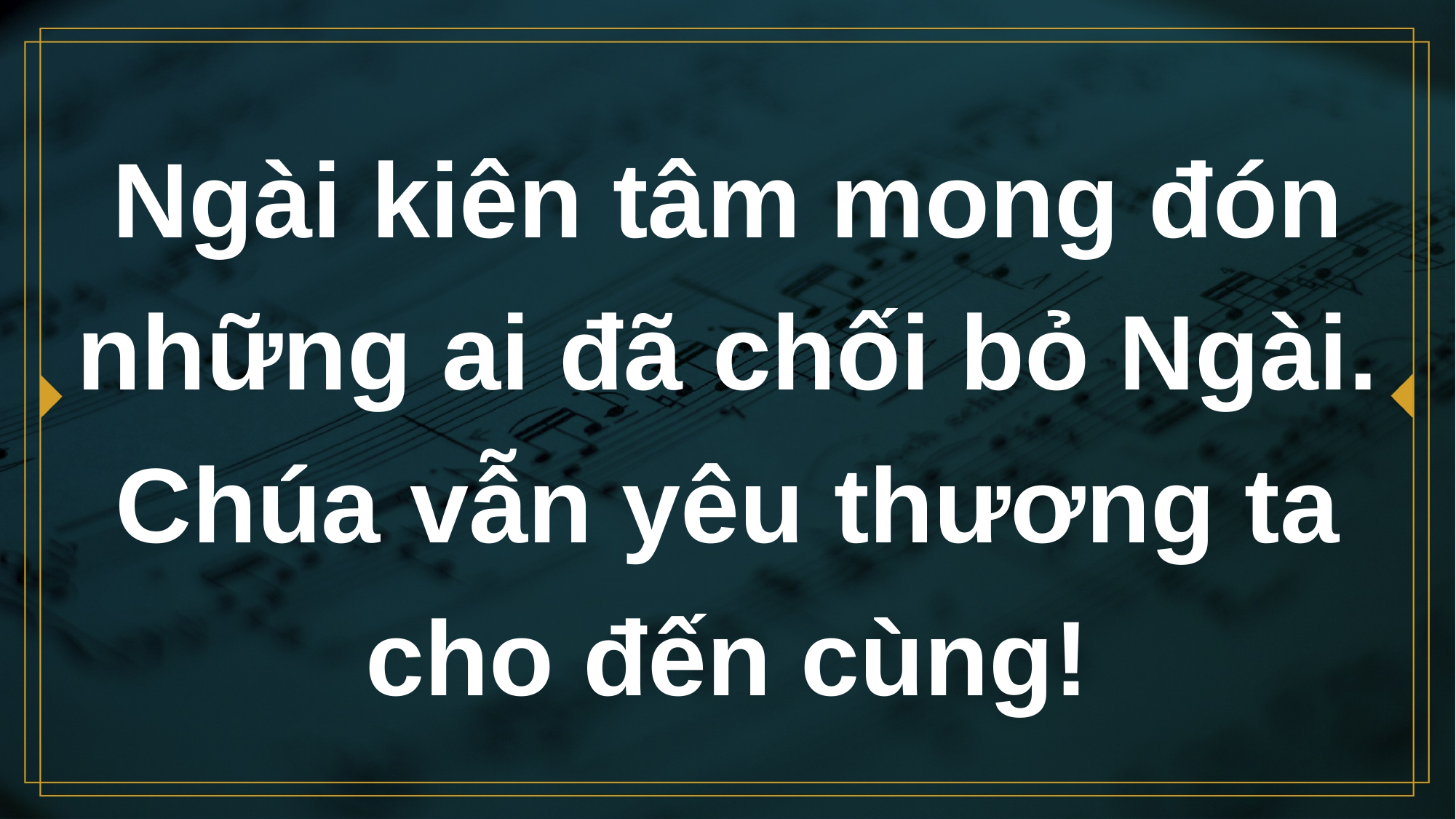

# Ngài kiên tâm mong đón những ai đã chối bỏ Ngài. Chúa vẫn yêu thương ta cho đến cùng!